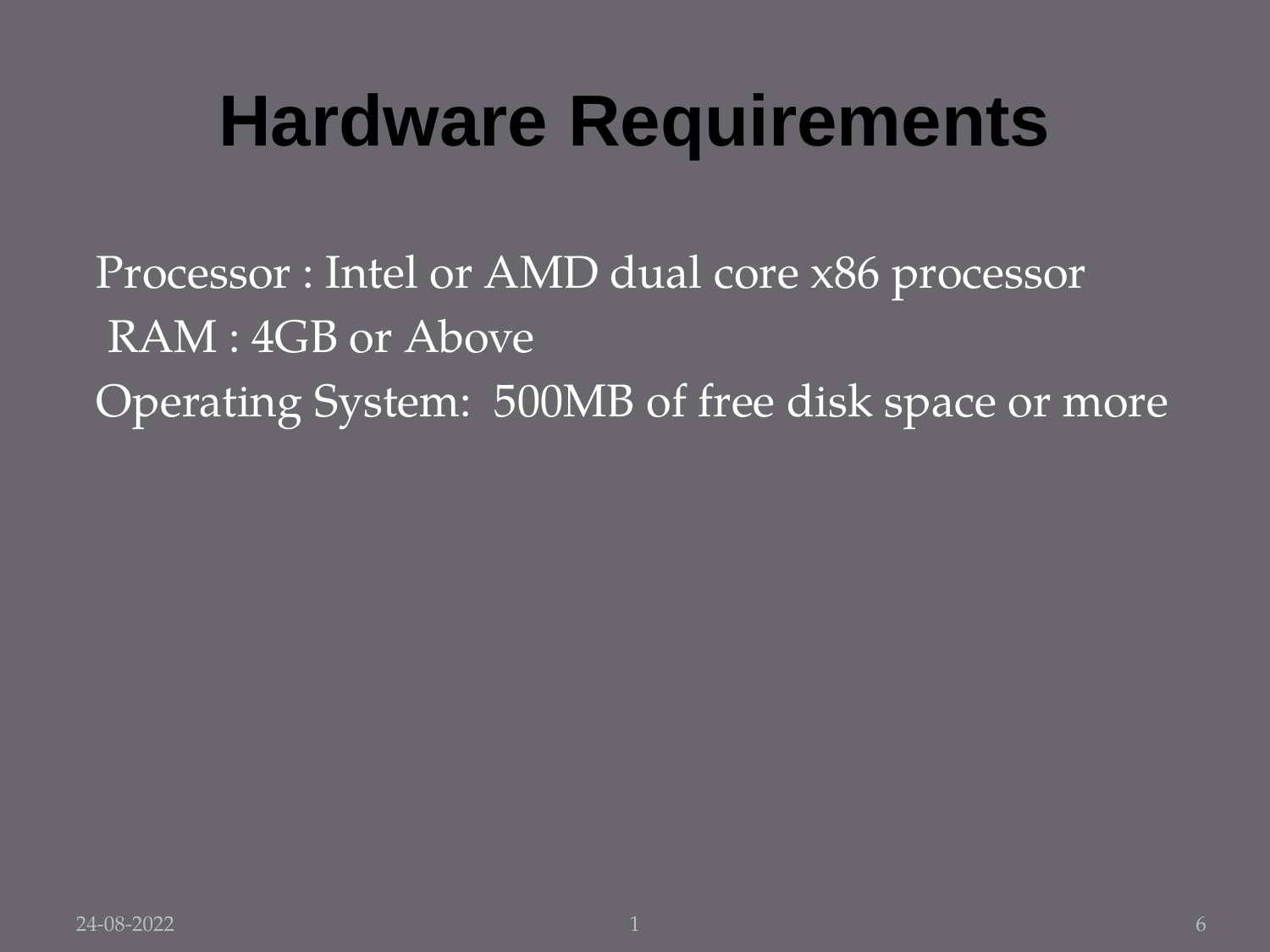

# Hardware Requirements
Processor : Intel or AMD dual core x86 processor
 RAM : 4GB or Above
Operating System:  500MB of free disk space or more
24-08-2022
1
6